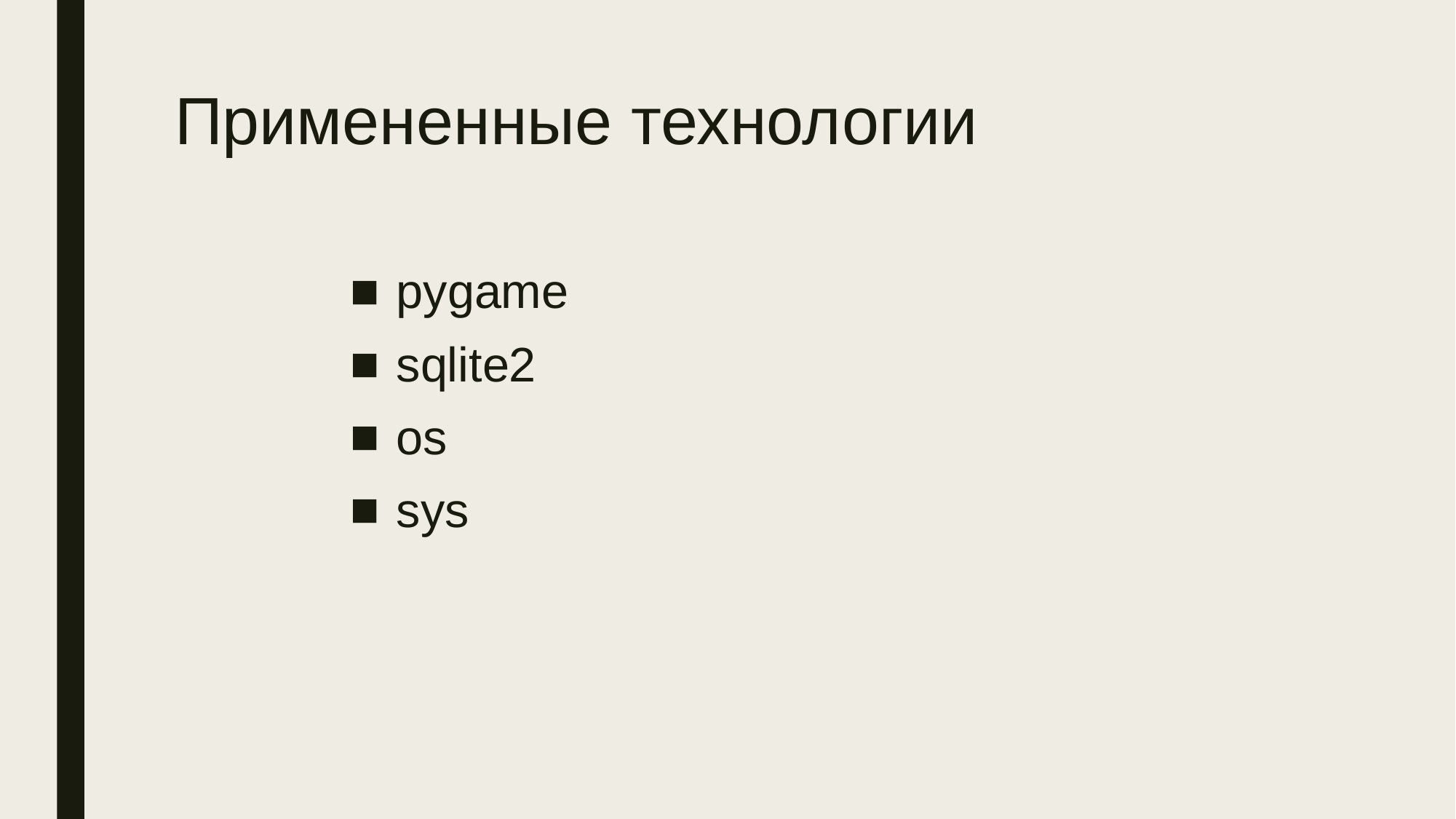

# Примененные технологии
pygame
sqlite2
os
sys